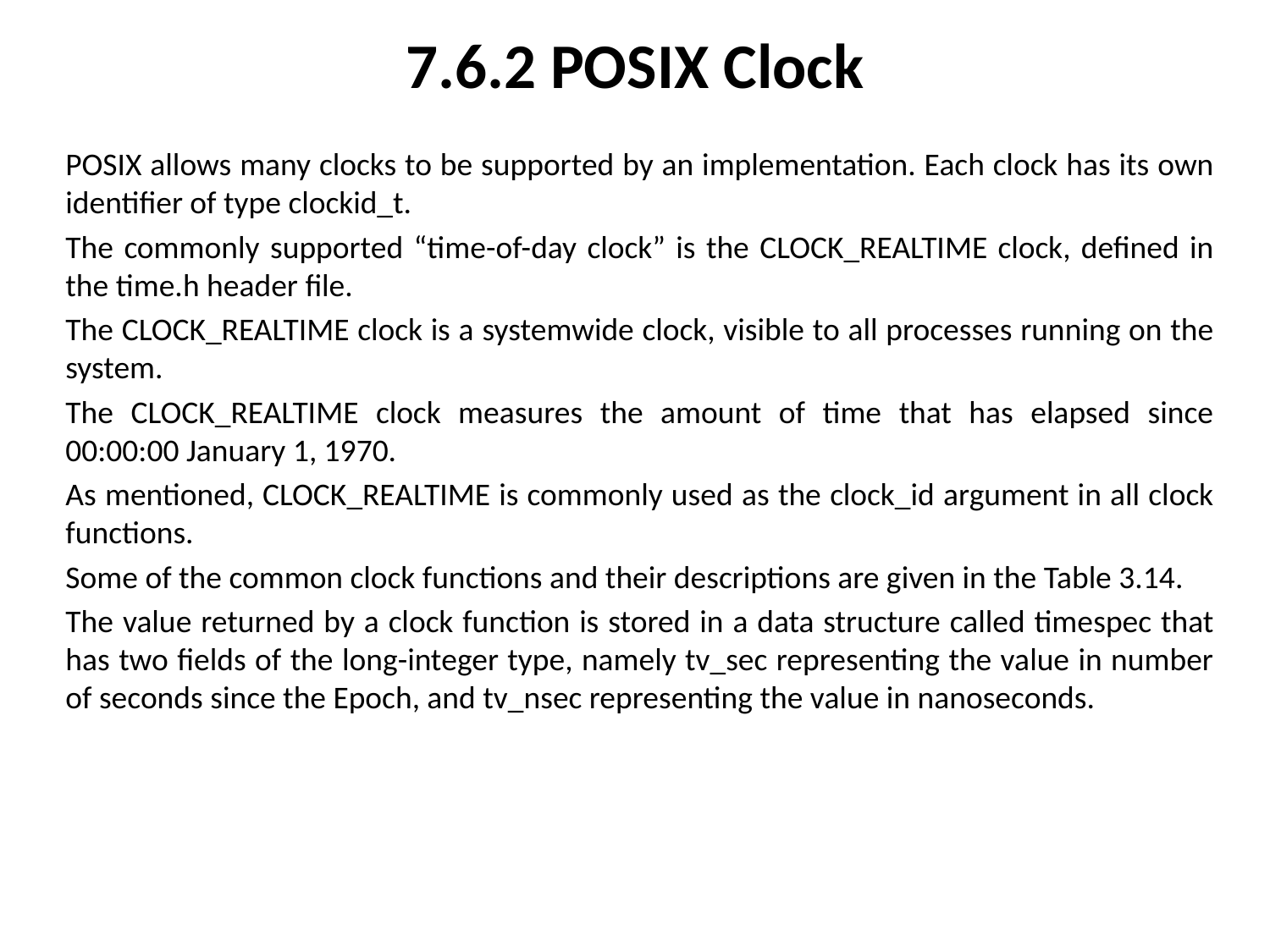

# 7.6.2 POSIX Clock
POSIX allows many clocks to be supported by an implementation. Each clock has its own identifier of type clockid_t.
The commonly supported “time-of-day clock” is the CLOCK_REALTIME clock, defined in the time.h header file.
The CLOCK_REALTIME clock is a systemwide clock, visible to all processes running on the system.
The CLOCK_REALTIME clock measures the amount of time that has elapsed since 00:00:00 January 1, 1970.
As mentioned, CLOCK_REALTIME is commonly used as the clock_id argument in all clock functions.
Some of the common clock functions and their descriptions are given in the Table 3.14.
The value returned by a clock function is stored in a data structure called timespec that has two fields of the long-integer type, namely tv_sec representing the value in number of seconds since the Epoch, and tv_nsec representing the value in nanoseconds.